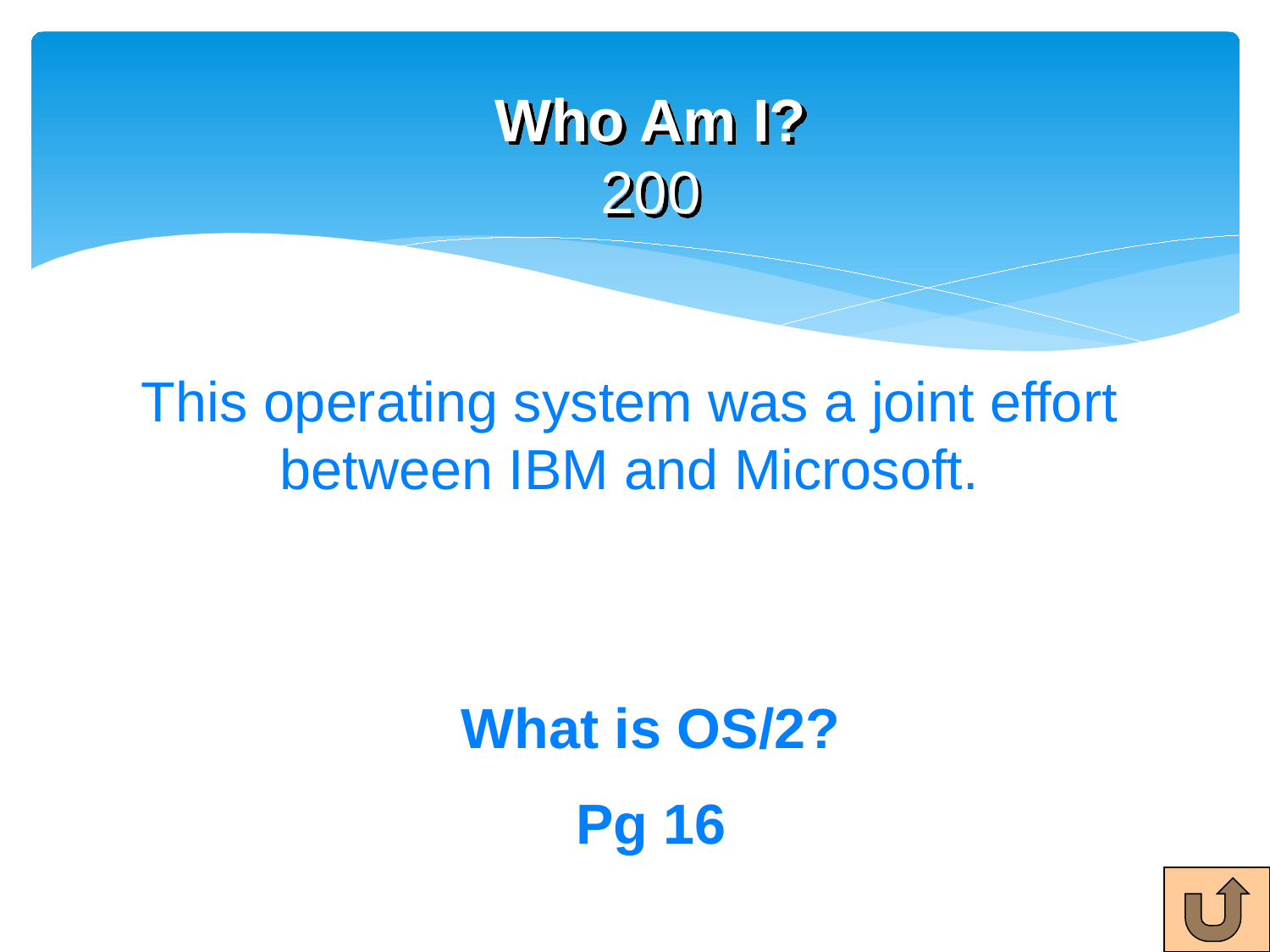

# Who Am I? 200
This operating system was a joint effort between IBM and Microsoft.
What is OS/2?
Pg 16